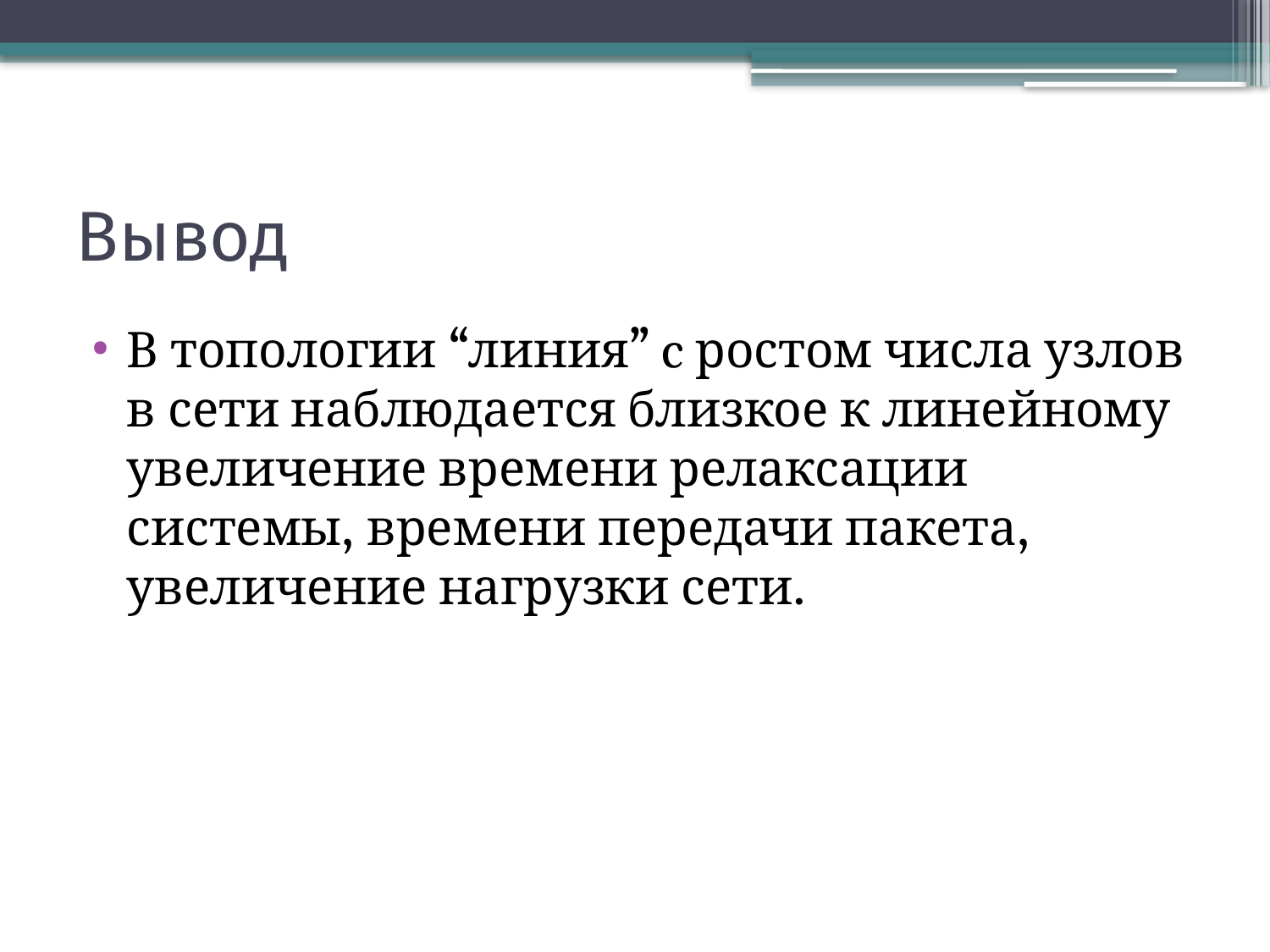

# Вывод
В топологии “линия” c ростом числа узлов в сети наблюдается близкое к линейному увеличение времени релаксации системы, времени передачи пакета, увеличение нагрузки сети.